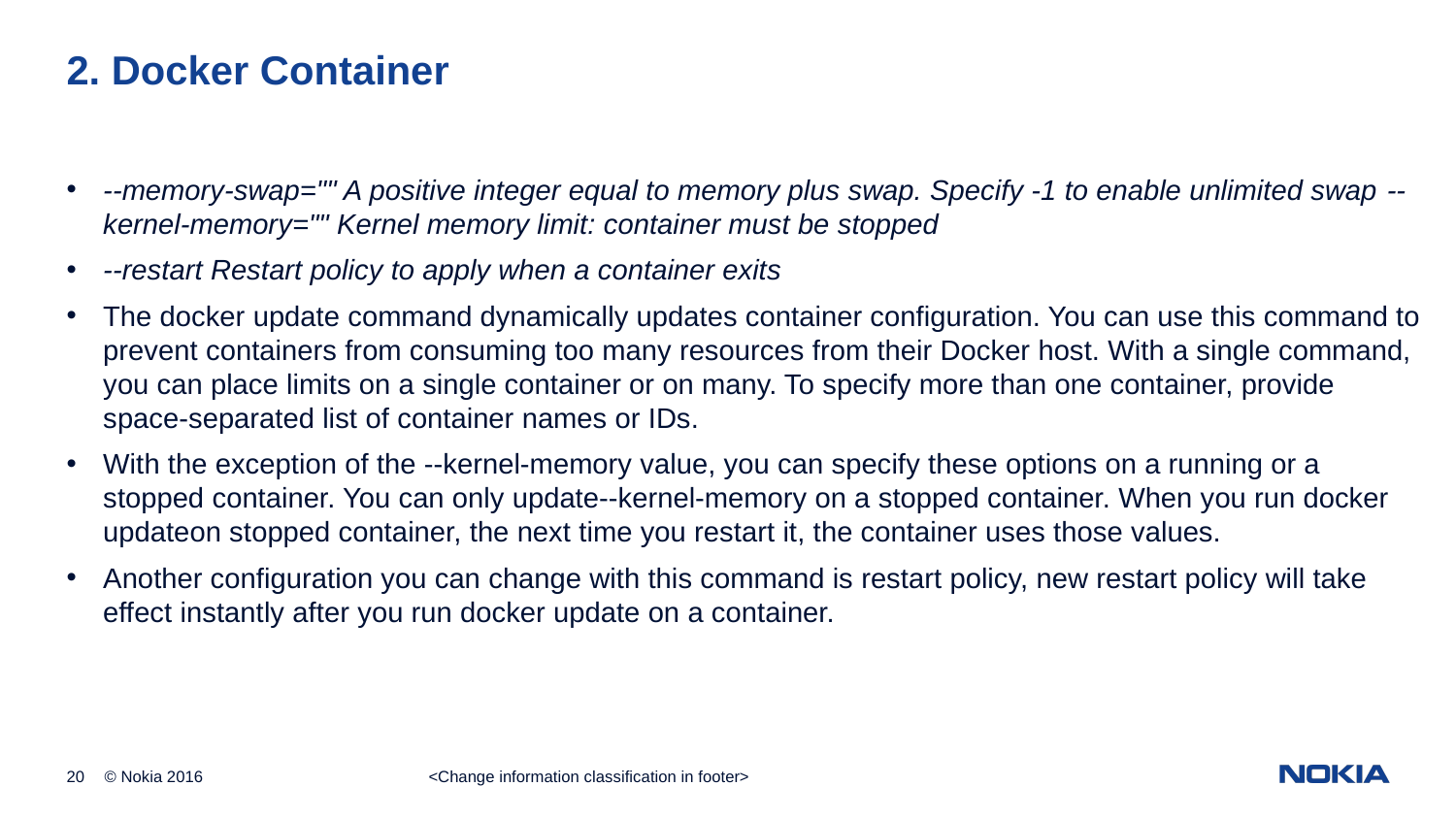

# 2. Docker Container
--memory-swap="" A positive integer equal to memory plus swap. Specify -1 to enable unlimited swap --kernel-memory="" Kernel memory limit: container must be stopped
--restart Restart policy to apply when a container exits
The docker update command dynamically updates container configuration. You can use this command to prevent containers from consuming too many resources from their Docker host. With a single command, you can place limits on a single container or on many. To specify more than one container, provide space-separated list of container names or IDs.
With the exception of the --kernel-memory value, you can specify these options on a running or a stopped container. You can only update--kernel-memory on a stopped container. When you run docker updateon stopped container, the next time you restart it, the container uses those values.
Another configuration you can change with this command is restart policy, new restart policy will take effect instantly after you run docker update on a container.

<Change information classification in footer>